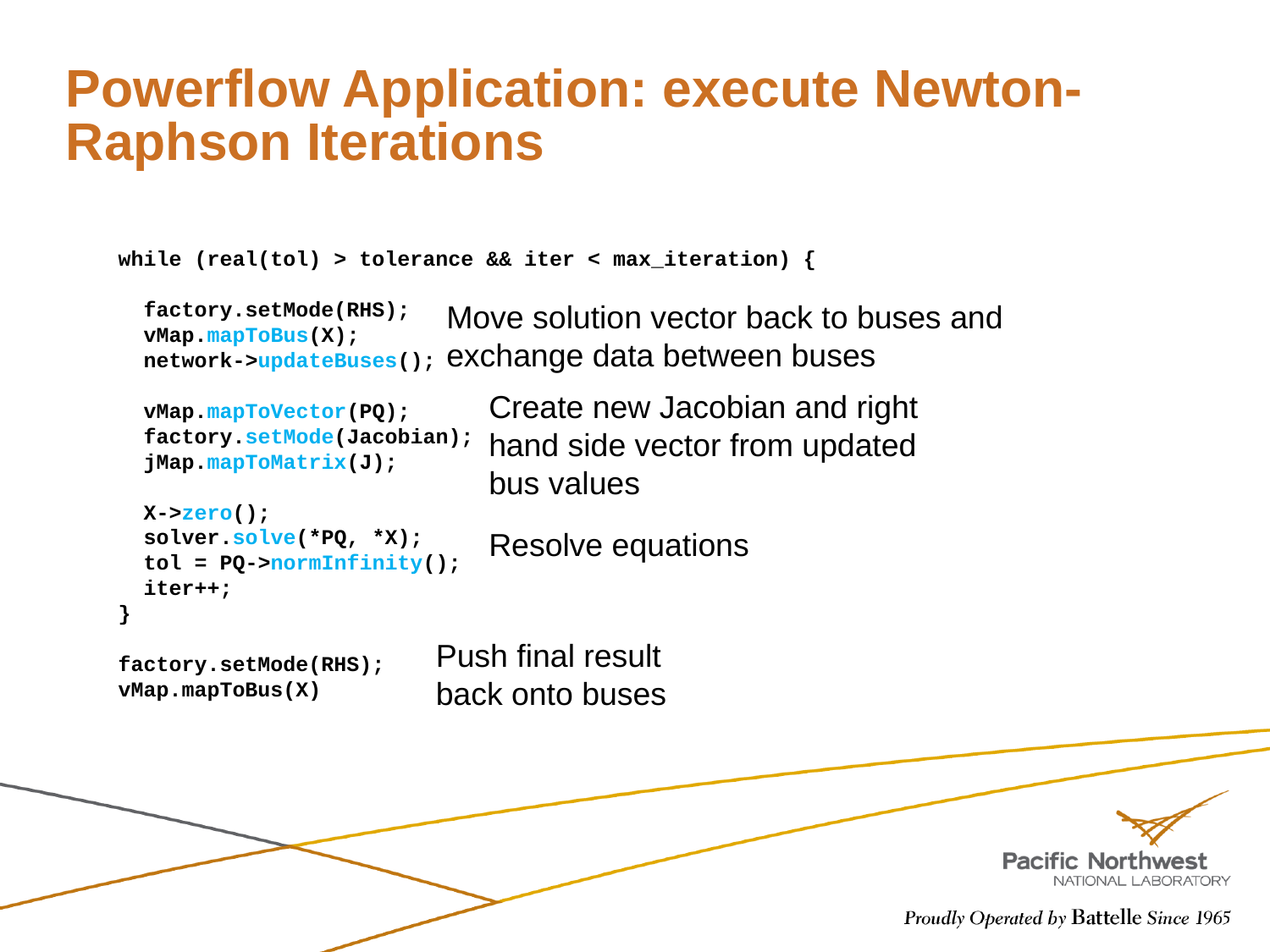

# Powerflow Application: execute Newton-Raphson Iterations
  while (real(tol) > tolerance && iter < max_iteration) {

    factory.setMode(RHS);
    vMap.mapToBus(X);
    network->updateBuses();

    vMap.mapToVector(PQ);
    factory.setMode(Jacobian);
    jMap.mapToMatrix(J);

    X->zero();
    solver.solve(*PQ, *X);
    tol = PQ->normInfinity();
    iter++;
  }

  factory.setMode(RHS);
  vMap.mapToBus(X)
Move solution vector back to buses and exchange data between buses
Create new Jacobian and right hand side vector from updated bus values
Resolve equations
Push final result back onto buses